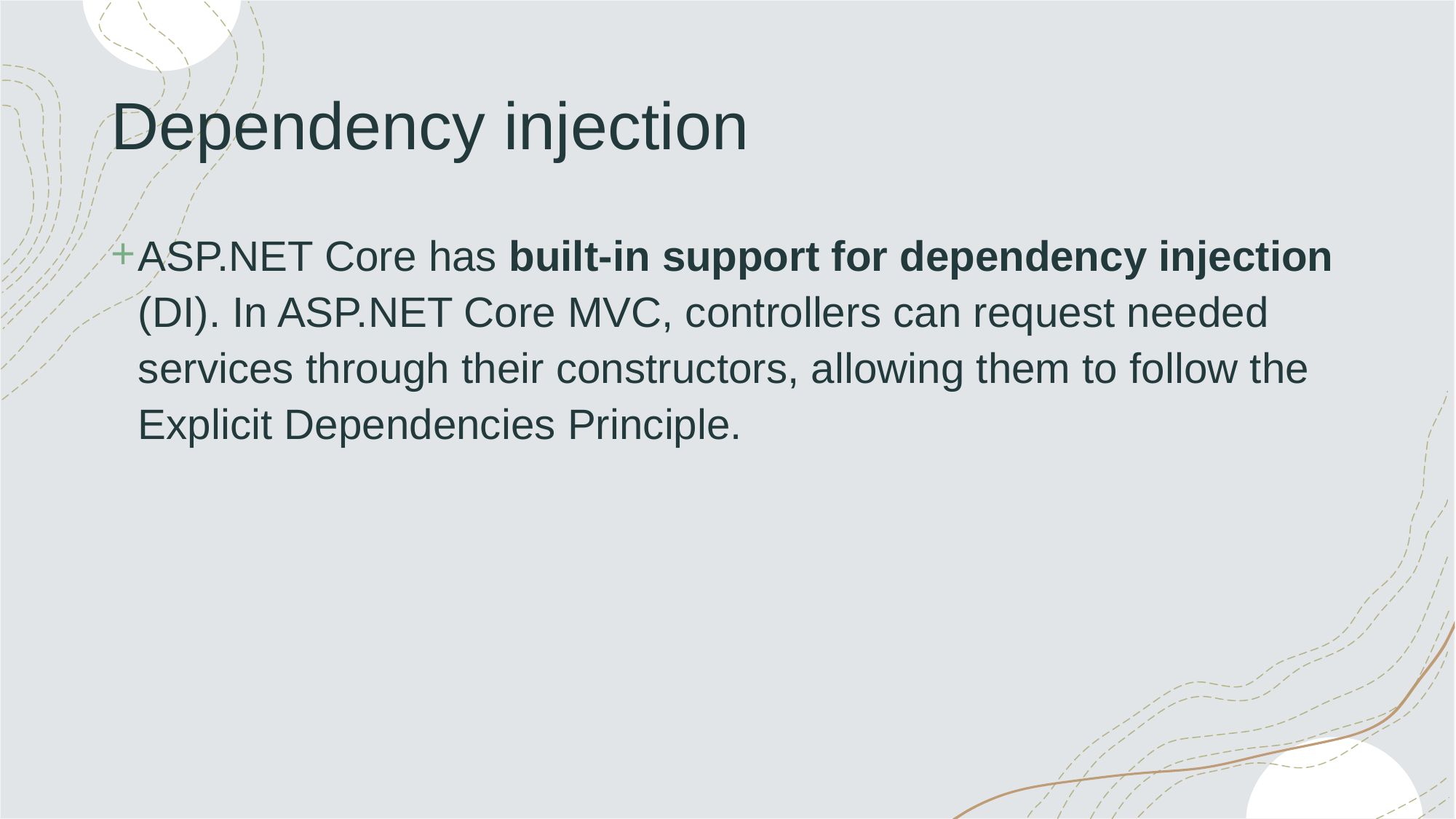

# Dependency injection
ASP.NET Core has built-in support for dependency injection (DI). In ASP.NET Core MVC, controllers can request needed services through their constructors, allowing them to follow the Explicit Dependencies Principle.